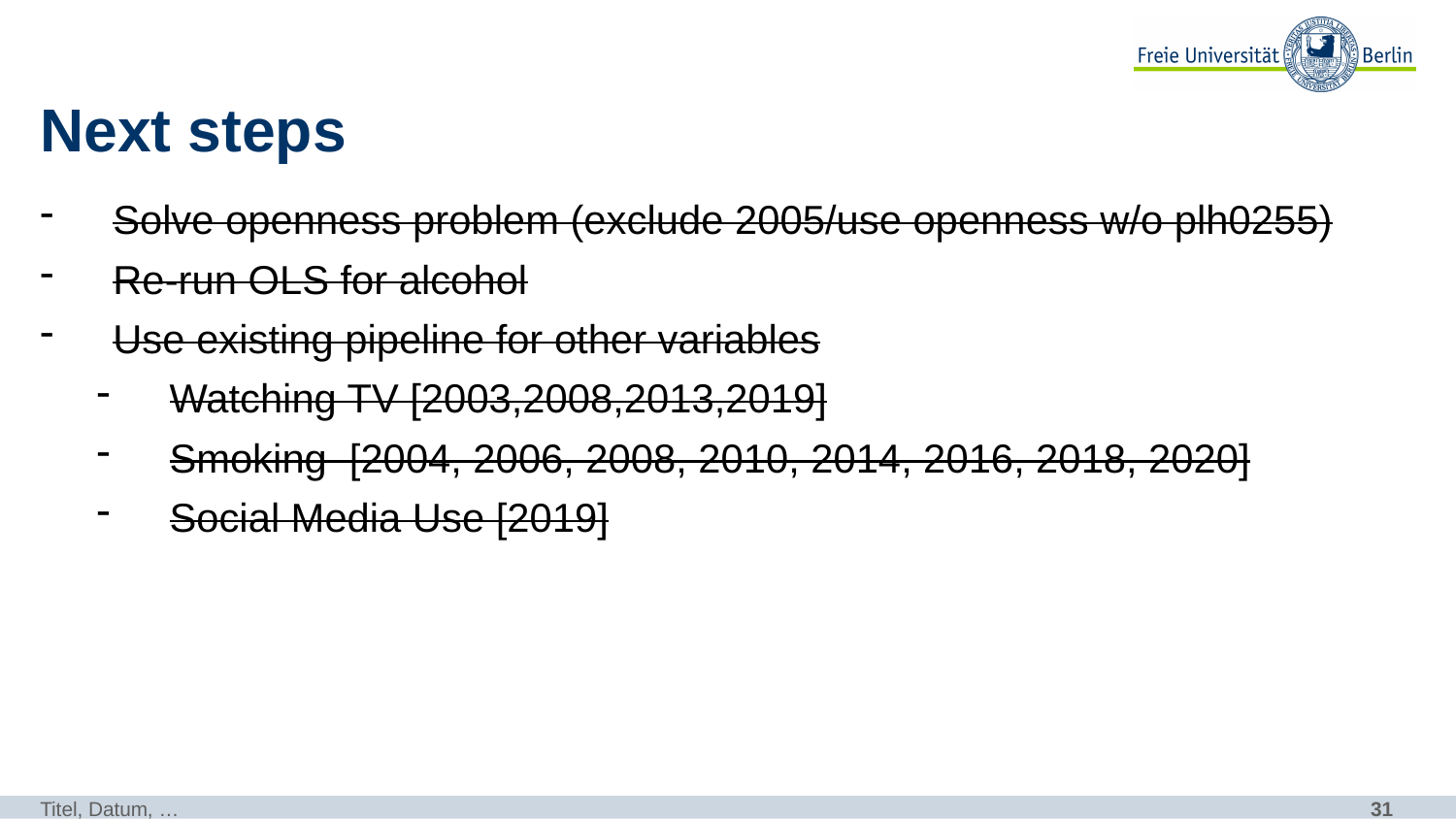

# Next steps
Solve openness problem (exclude 2005/use openness w/o plh0255)
Re-run OLS for alcohol
Use existing pipeline for other variables
Watching TV [2003,2008,2013,2019]
Smoking  [2004, 2006, 2008, 2010, 2014, 2016, 2018, 2020]
Social Media Use [2019]

Titel, Datum, …